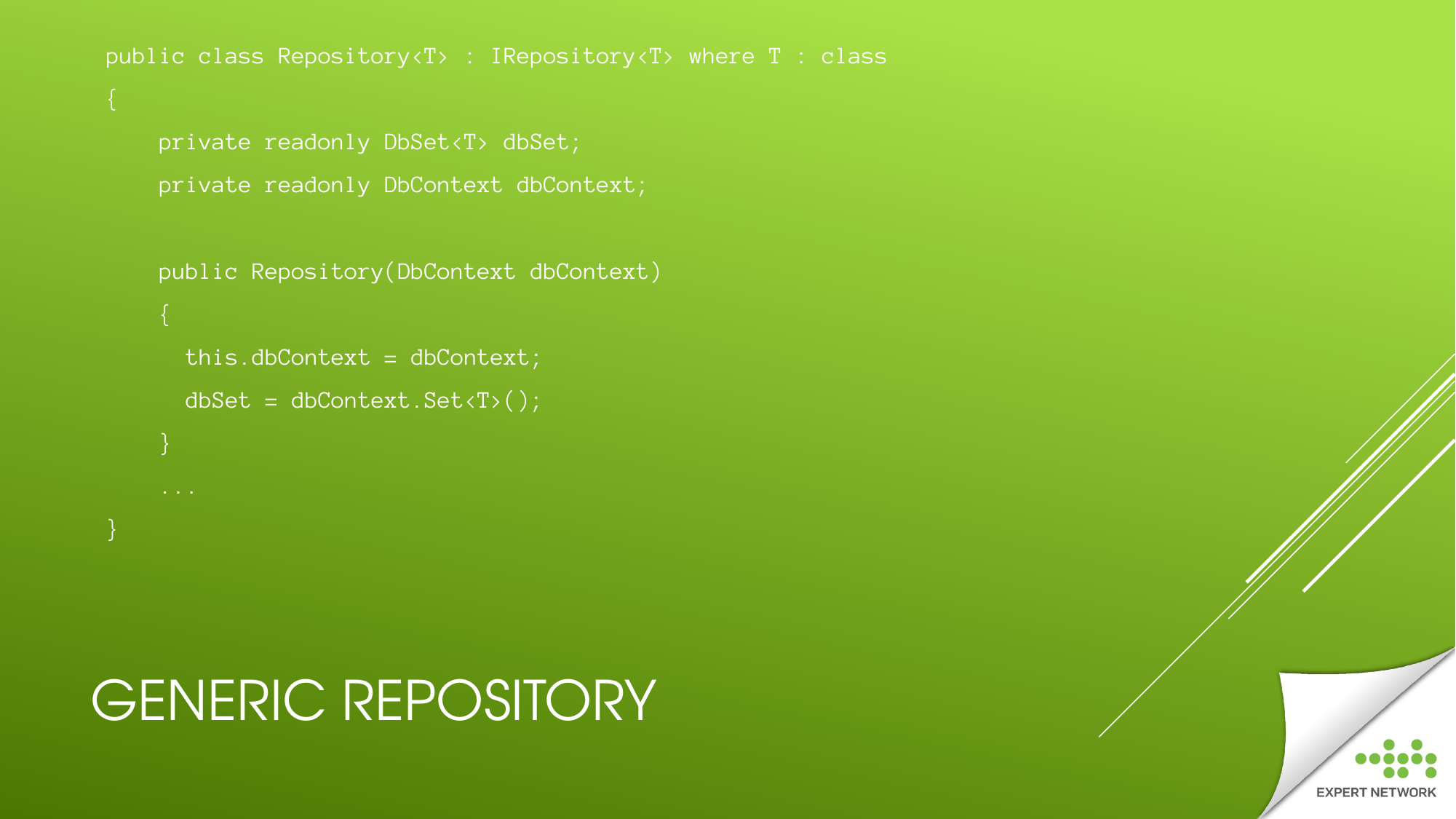

public class Repository<T> : IRepository<T> where T : class
{
    private readonly DbSet<T> dbSet;
    private readonly DbContext dbContext;

    public Repository(DbContext dbContext)
    {
      this.dbContext = dbContext;
      dbSet = dbContext.Set<T>();
    }
    ...
}
# GENERIC REPOSITORY